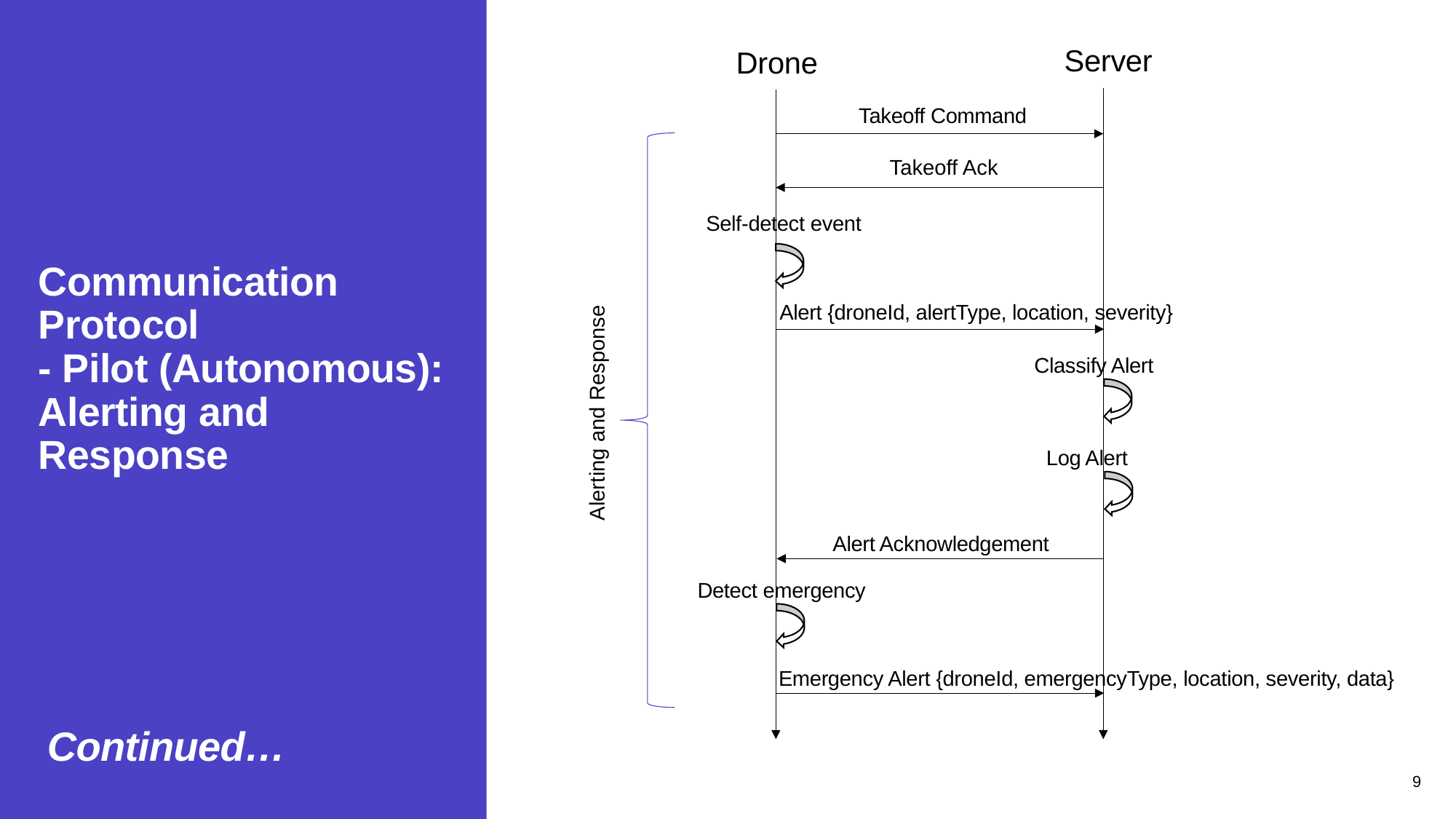

Server
Drone
Takeoff Command

Takeoff Ack
Self-detect event
# Communication Protocol - Pilot (Autonomous): Alerting and Response

Alert {droneId, alertType, location, severity}
Classify Alert

Alerting and Response
Log Alert

Alert Acknowledgement
Detect emergency

 Emergency Alert {droneId, emergencyType, location, severity, data}
Continued…
9